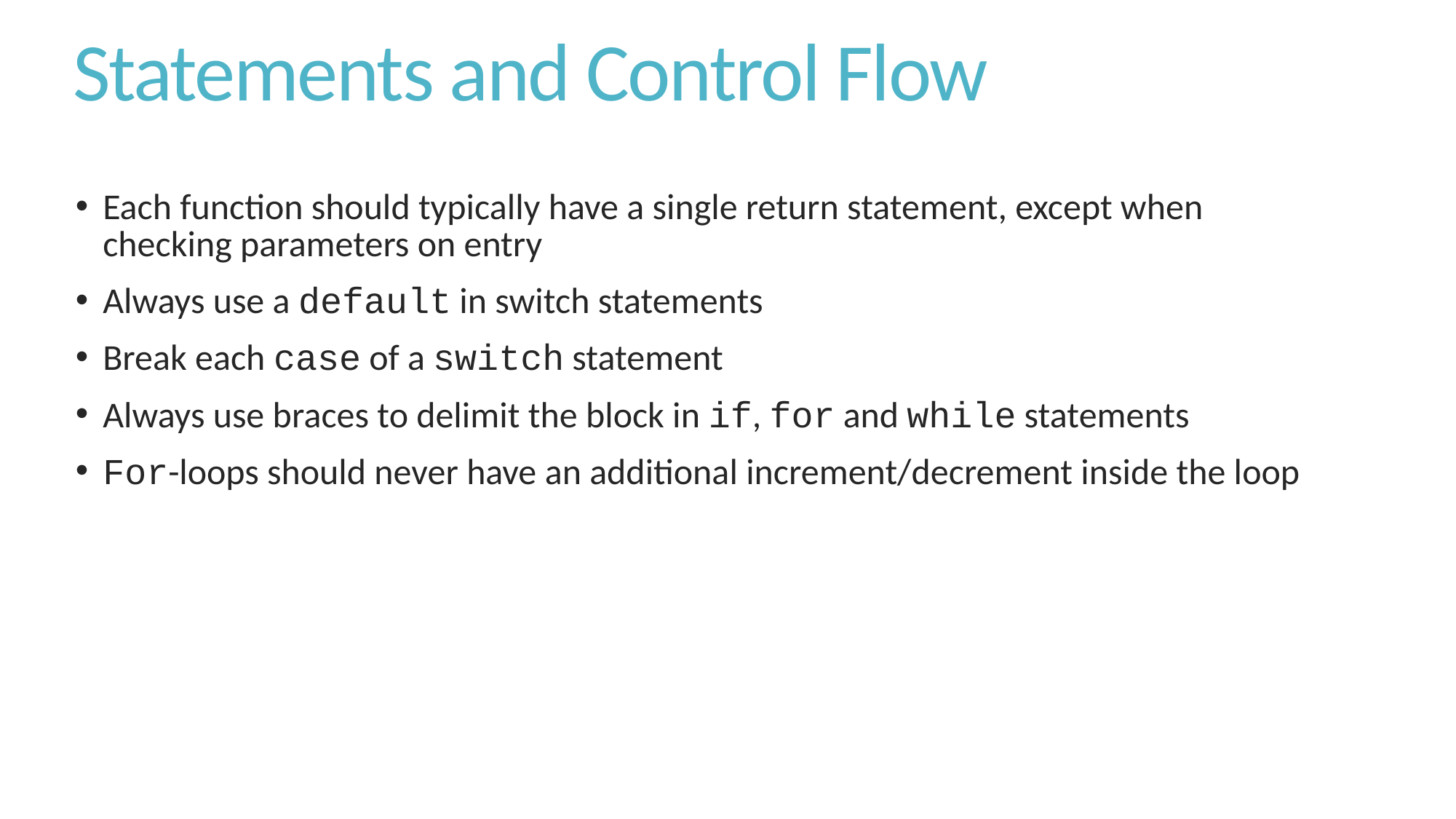

# Statements and Control Flow
Each function should typically have a single return statement, except when checking parameters on entry
Always use a default in switch statements
Break each case of a switch statement
Always use braces to delimit the block in if, for and while statements
For-loops should never have an additional increment/decrement inside the loop